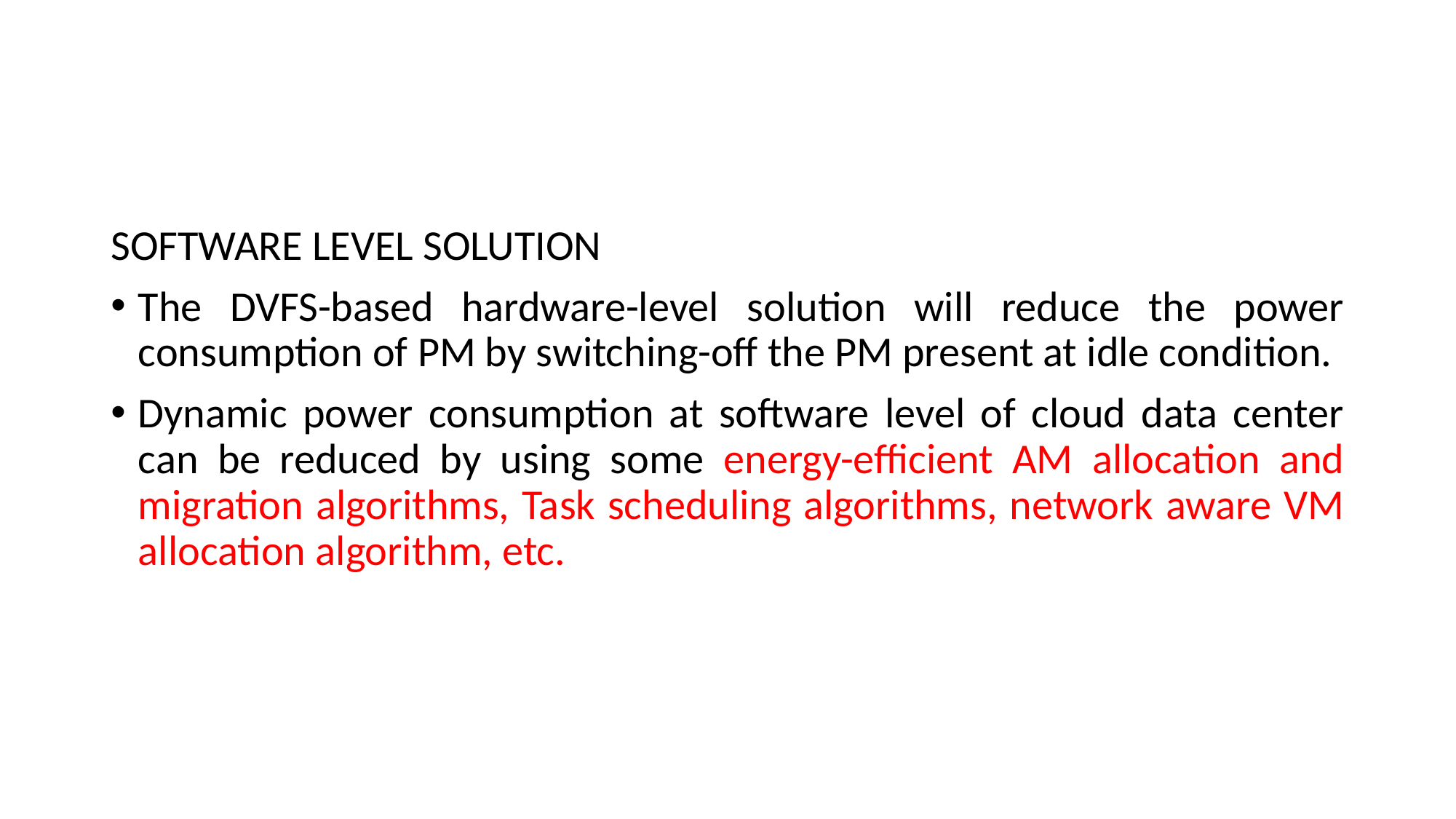

#
SOFTWARE LEVEL SOLUTION
The DVFS-based hardware-level solution will reduce the power consumption of PM by switching-off the PM present at idle condition.
Dynamic power consumption at software level of cloud data center can be reduced by using some energy-efficient AM allocation and migration algorithms, Task scheduling algorithms, network aware VM allocation algorithm, etc.